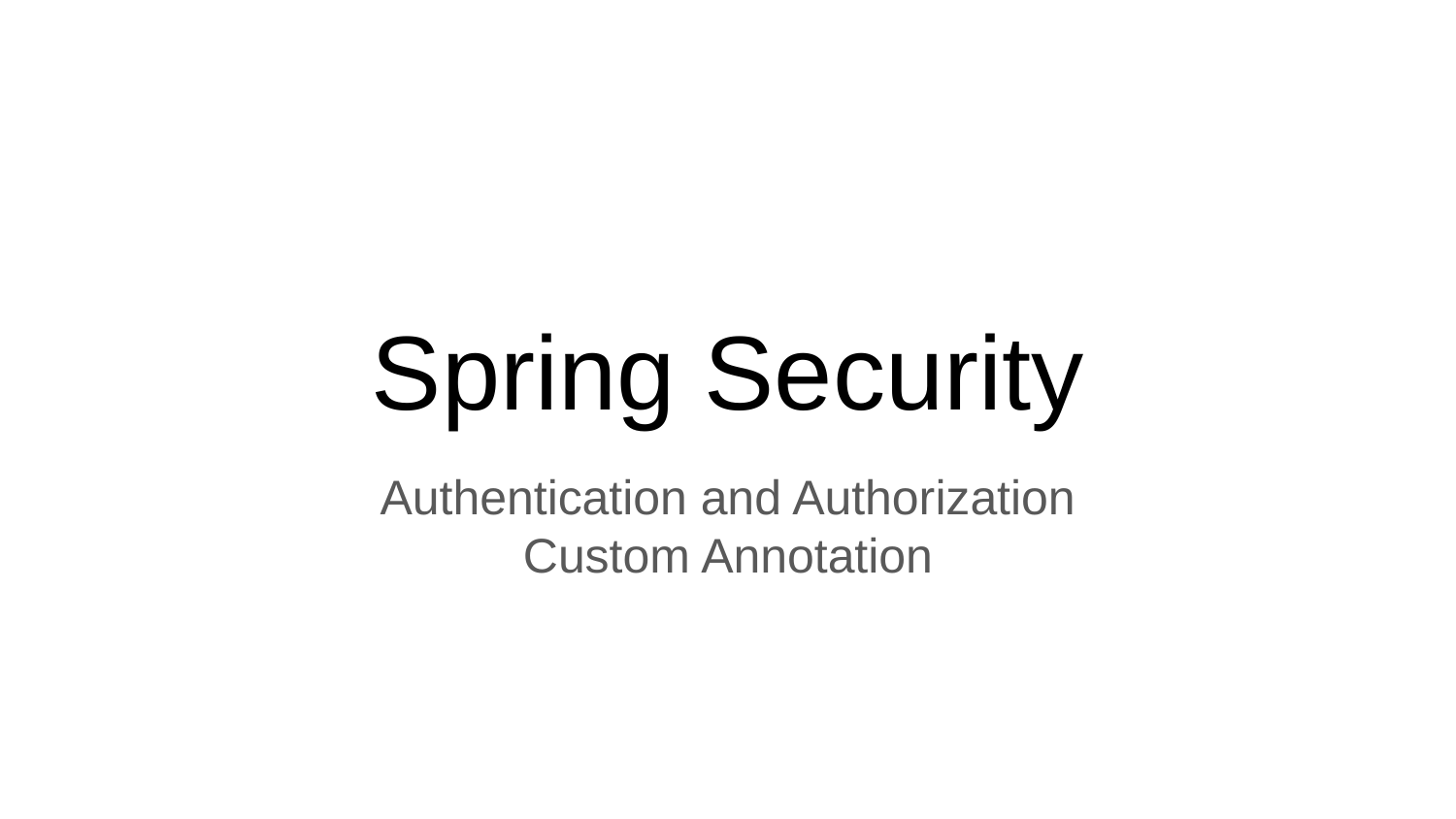

# Spring Security
Authentication and Authorization
Custom Annotation